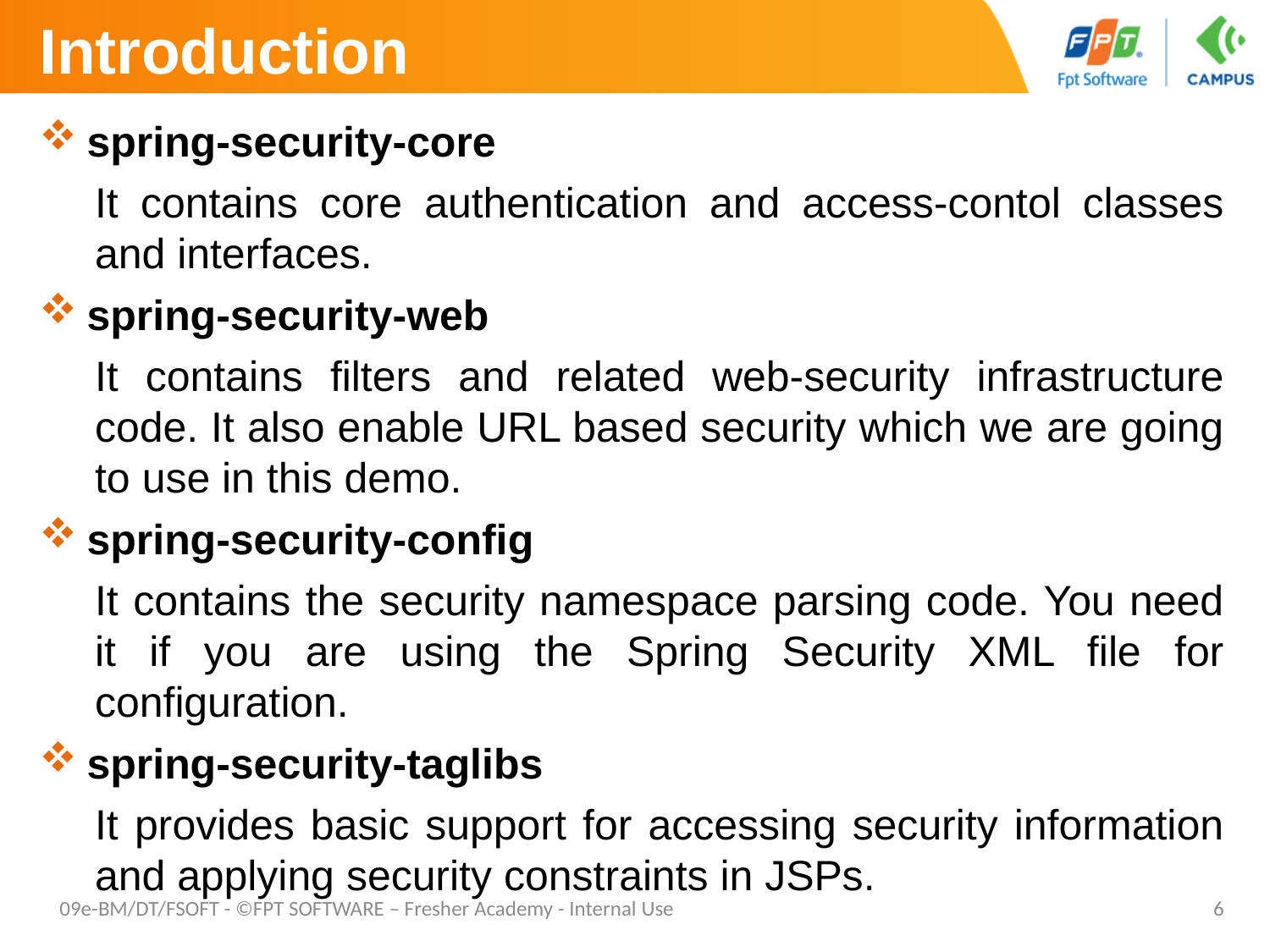

# Introduction
spring-security-core
It contains core authentication and access-contol classes and interfaces.
spring-security-web
It contains filters and related web-security infrastructure code. It also enable URL based security which we are going to use in this demo.
spring-security-config
It contains the security namespace parsing code. You need it if you are using the Spring Security XML file for configuration.
spring-security-taglibs
It provides basic support for accessing security information and applying security constraints in JSPs.
09e-BM/DT/FSOFT - ©FPT SOFTWARE – Fresher Academy - Internal Use
6